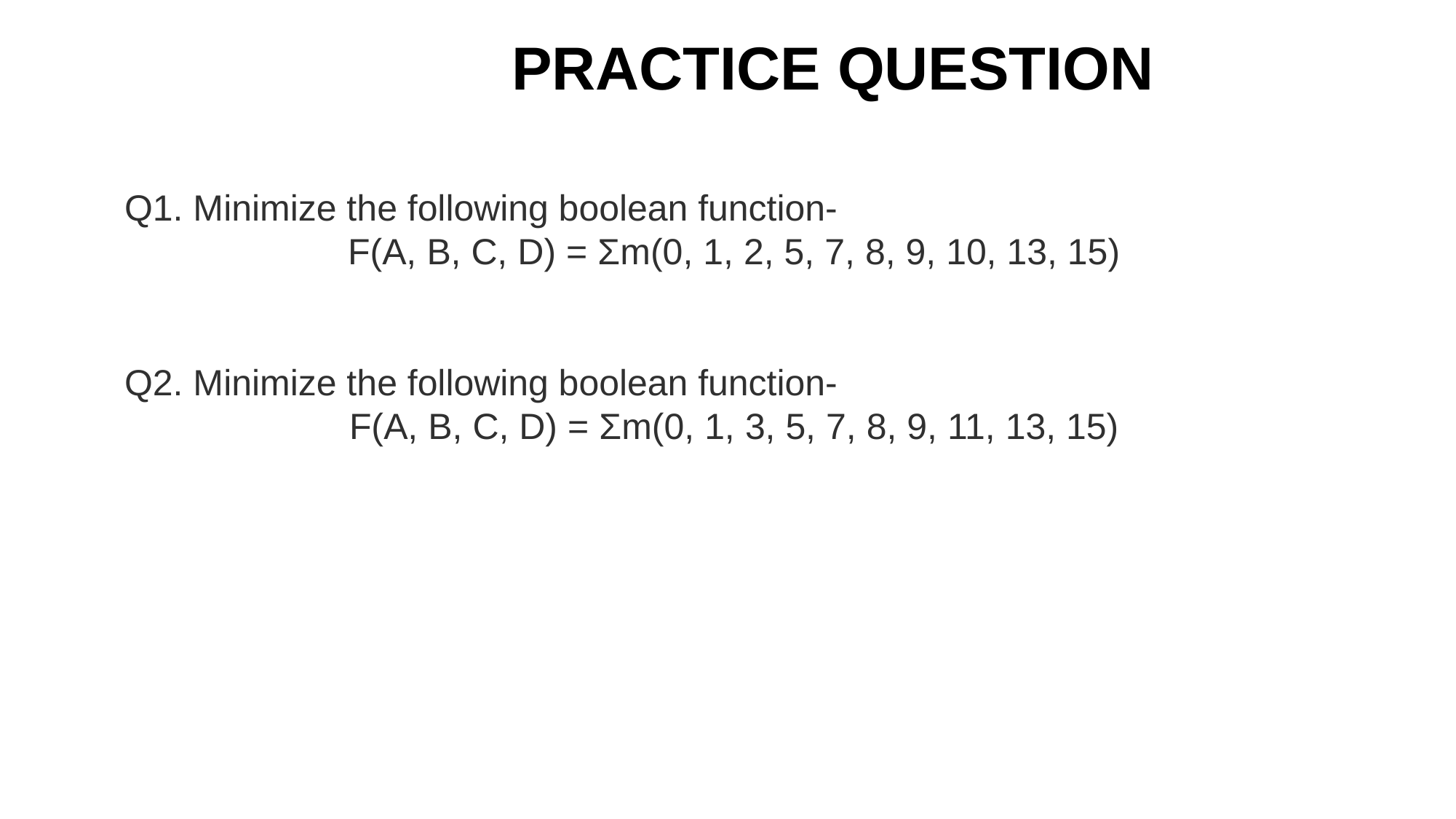

# PRACTICE QUESTION
Q1. Minimize the following boolean function-
F(A, B, C, D) = Σm(0, 1, 2, 5, 7, 8, 9, 10, 13, 15)

Q2. Minimize the following boolean function-
F(A, B, C, D) = Σm(0, 1, 3, 5, 7, 8, 9, 11, 13, 15)